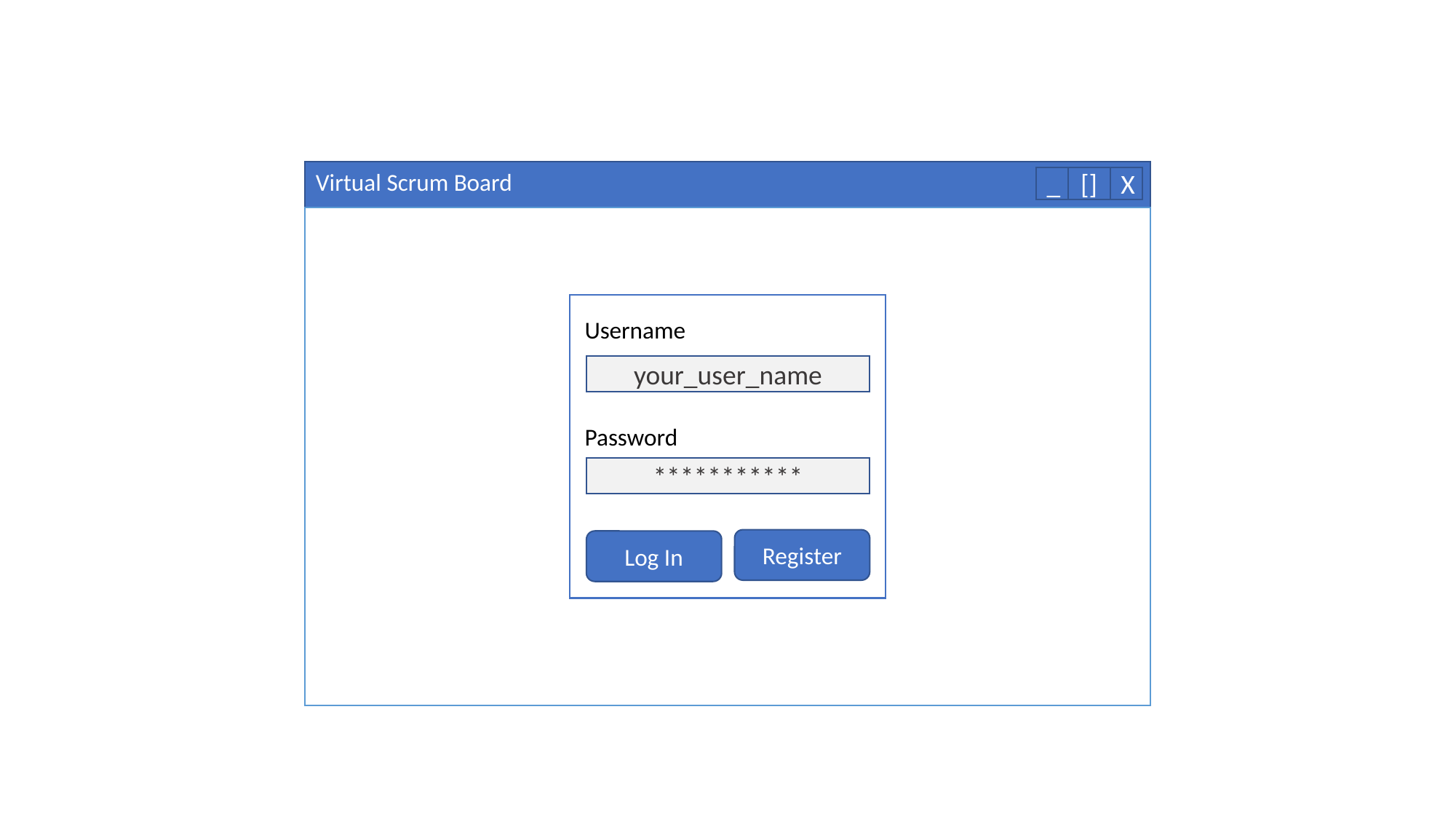

Virtual Scrum Board
_
[]
X

Username
your_user_name
Password
***********
Register
Log In